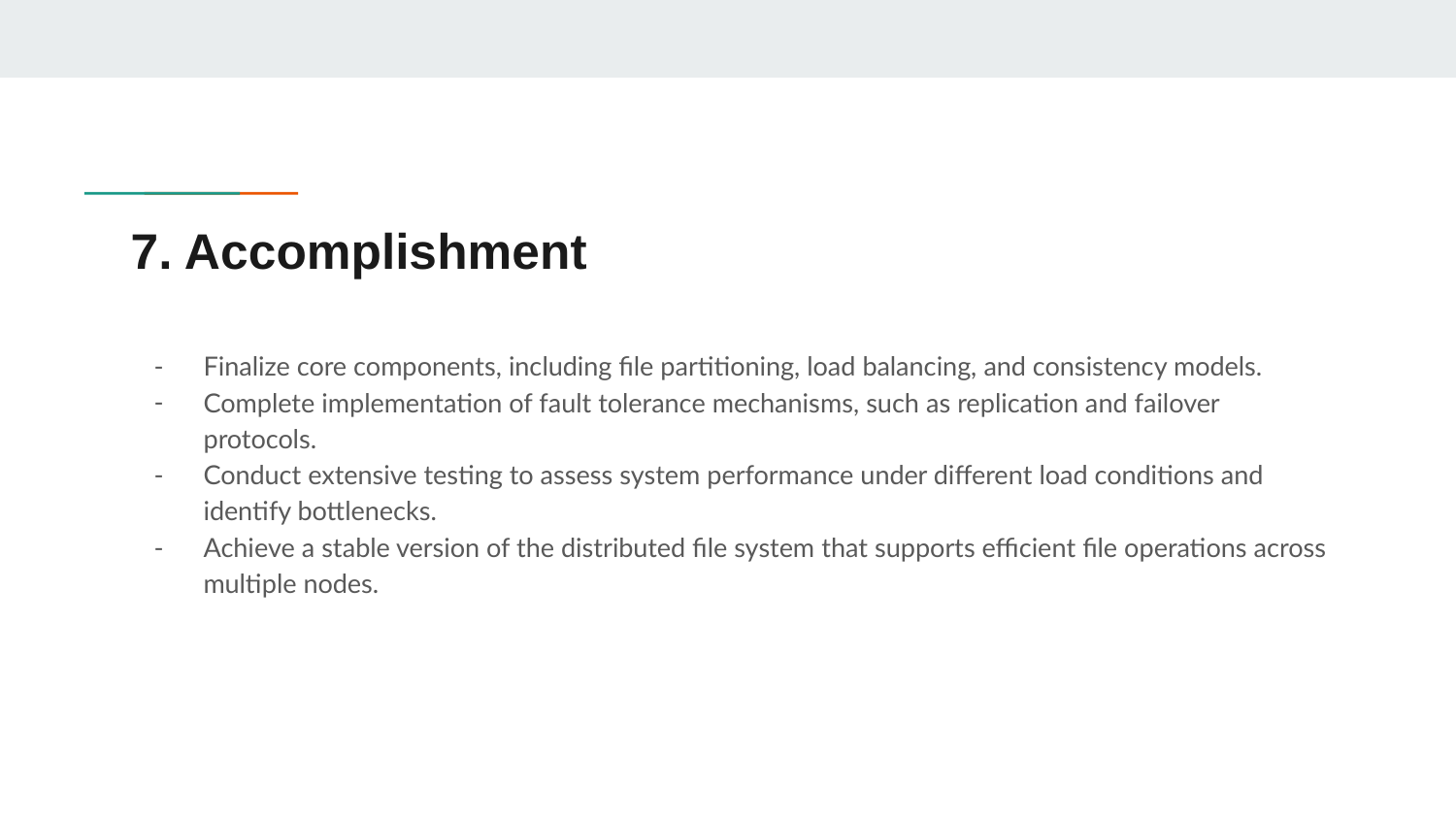

# 7. Accomplishment
Finalize core components, including file partitioning, load balancing, and consistency models.
Complete implementation of fault tolerance mechanisms, such as replication and failover protocols.
Conduct extensive testing to assess system performance under different load conditions and identify bottlenecks.
Achieve a stable version of the distributed file system that supports efficient file operations across multiple nodes.